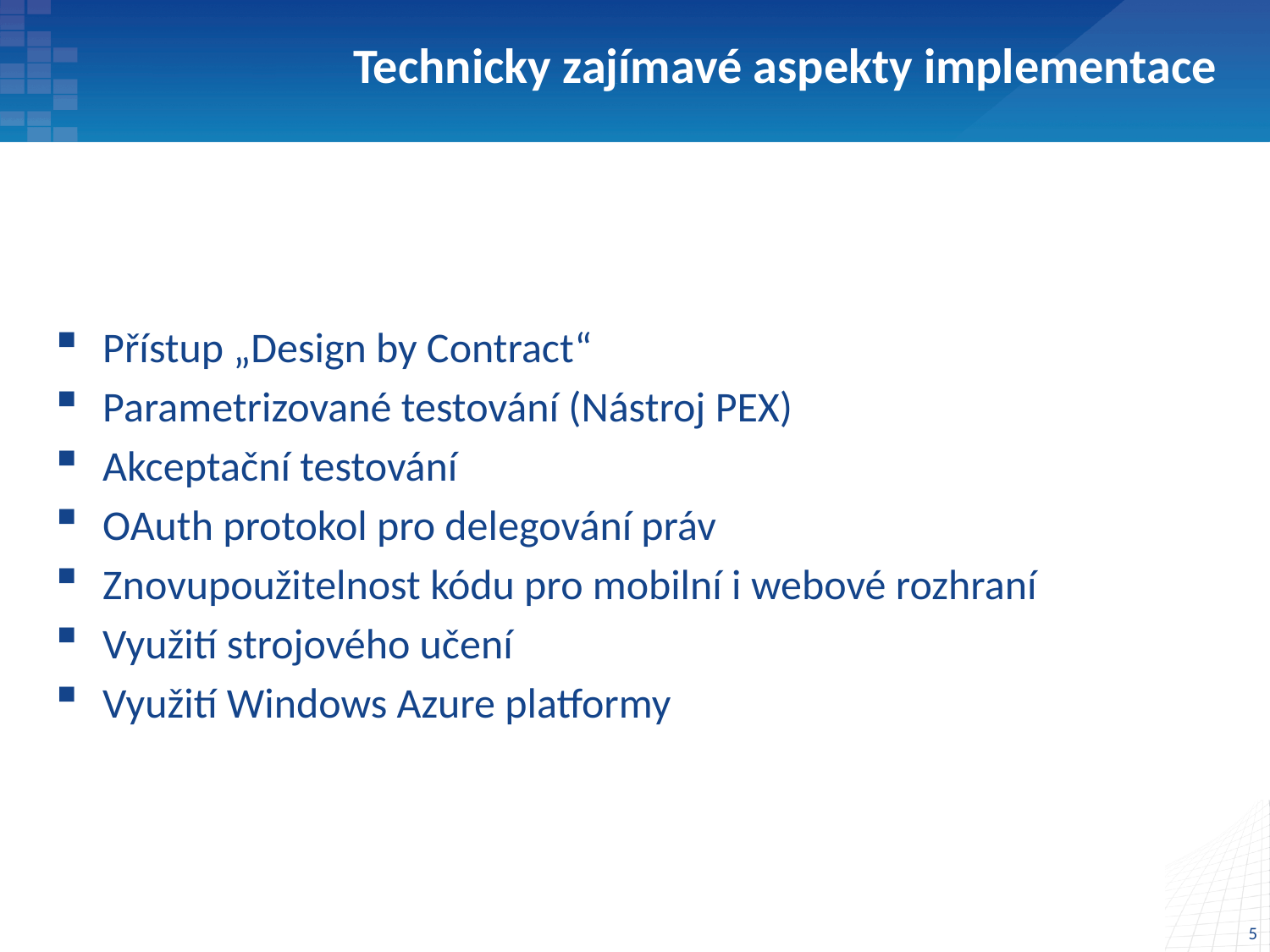

# Technicky zajímavé aspekty implementace
Přístup „Design by Contract“
Parametrizované testování (Nástroj PEX)
Akceptační testování
OAuth protokol pro delegování práv
Znovupoužitelnost kódu pro mobilní i webové rozhraní
Využití strojového učení
Využití Windows Azure platformy
5